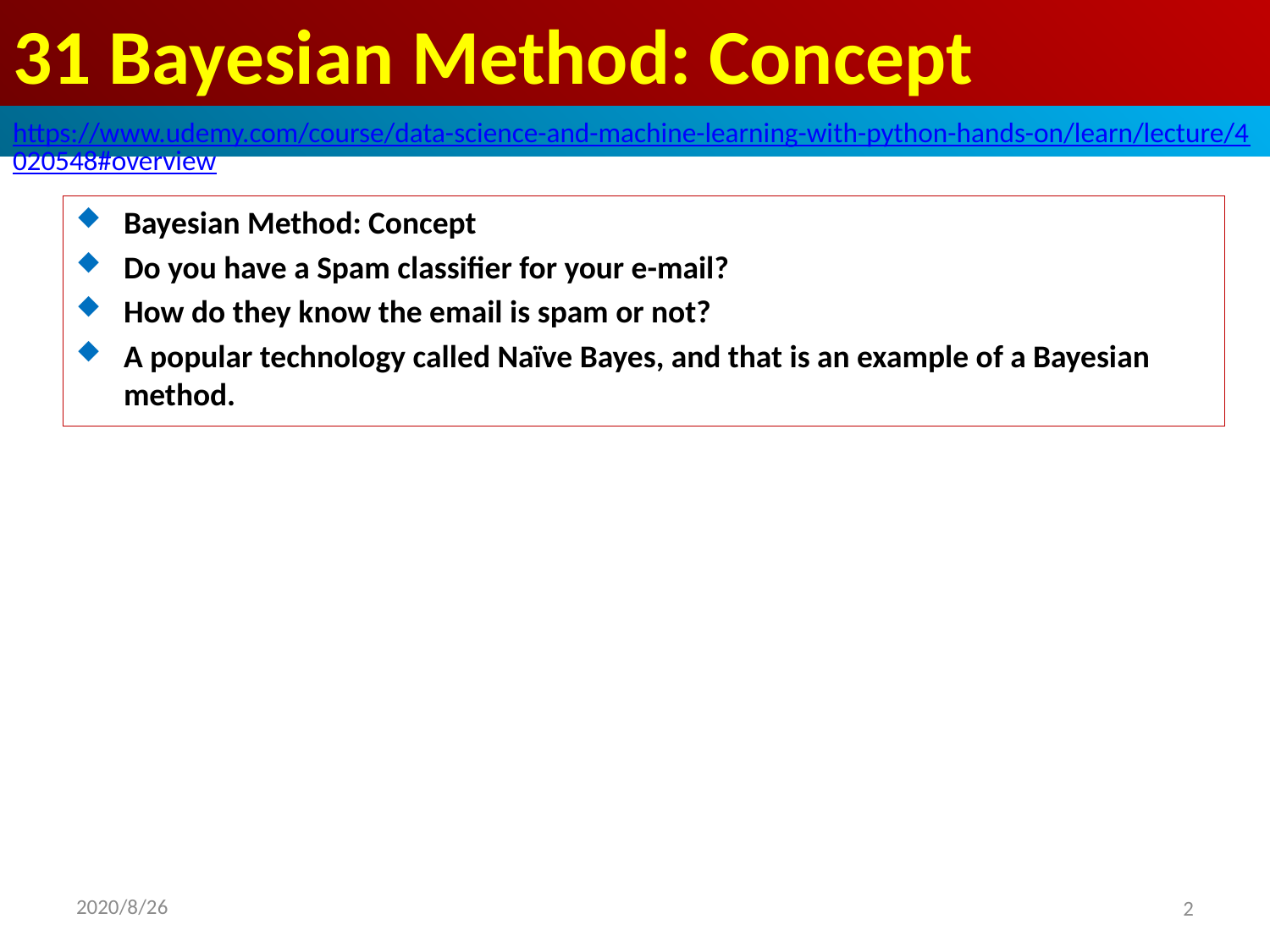

# 31 Bayesian Method: Concept
https://www.udemy.com/course/data-science-and-machine-learning-with-python-hands-on/learn/lecture/4020548#overview
Bayesian Method: Concept
Do you have a Spam classifier for your e-mail?
How do they know the email is spam or not?
A popular technology called Naïve Bayes, and that is an example of a Bayesian method.
2020/8/26
2